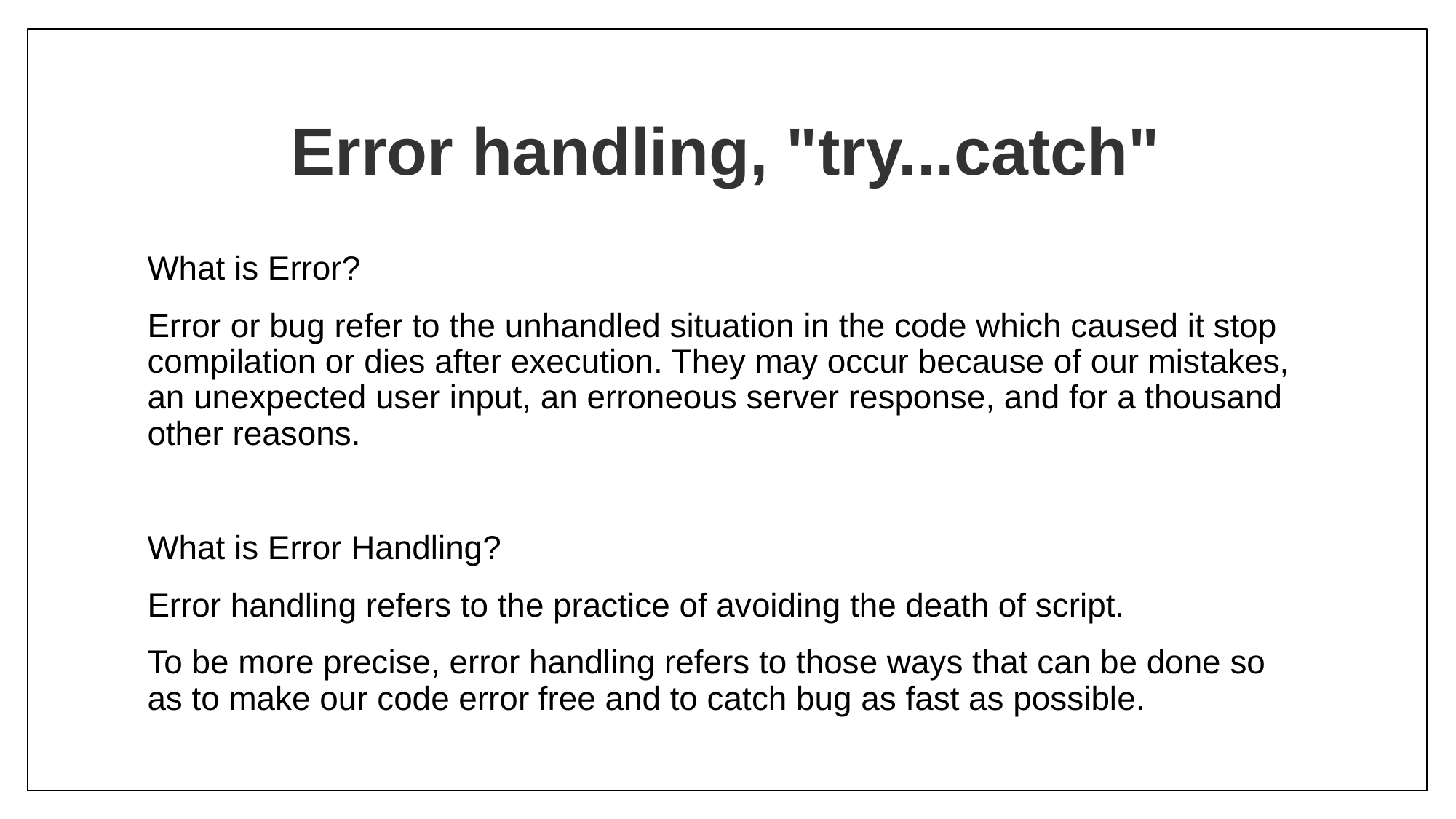

# Error handling, "try...catch"
What is Error?
Error or bug refer to the unhandled situation in the code which caused it stop compilation or dies after execution. They may occur because of our mistakes, an unexpected user input, an erroneous server response, and for a thousand other reasons.

What is Error Handling?
Error handling refers to the practice of avoiding the death of script.
To be more precise, error handling refers to those ways that can be done so as to make our code error free and to catch bug as fast as possible.